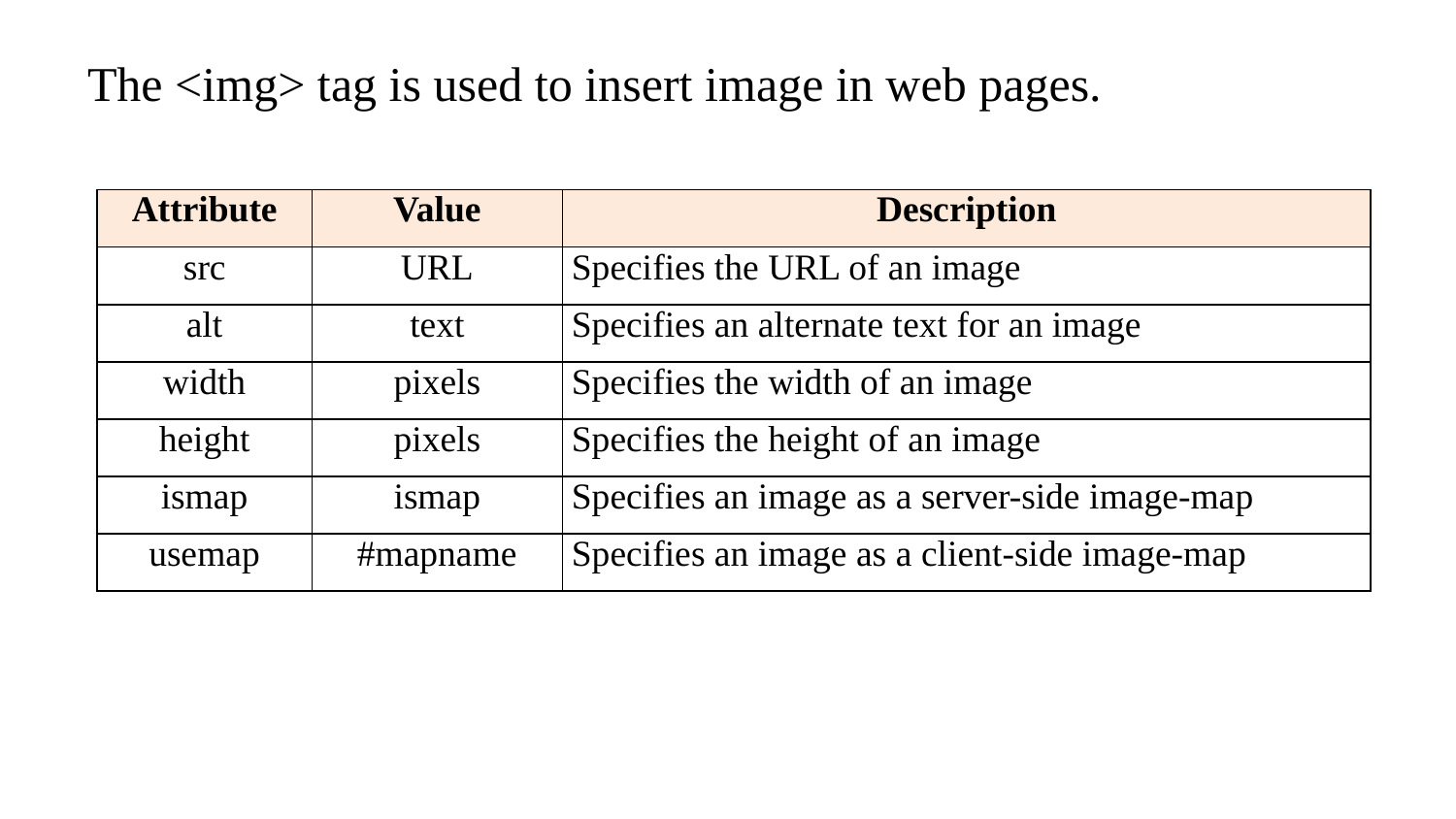

The <img> tag is used to insert image in web pages.
| Attribute | Value | Description |
| --- | --- | --- |
| src | URL | Specifies the URL of an image |
| alt | text | Specifies an alternate text for an image |
| width | pixels | Specifies the width of an image |
| height | pixels | Specifies the height of an image |
| ismap | ismap | Specifies an image as a server-side image-map |
| usemap | #mapname | Specifies an image as a client-side image-map |